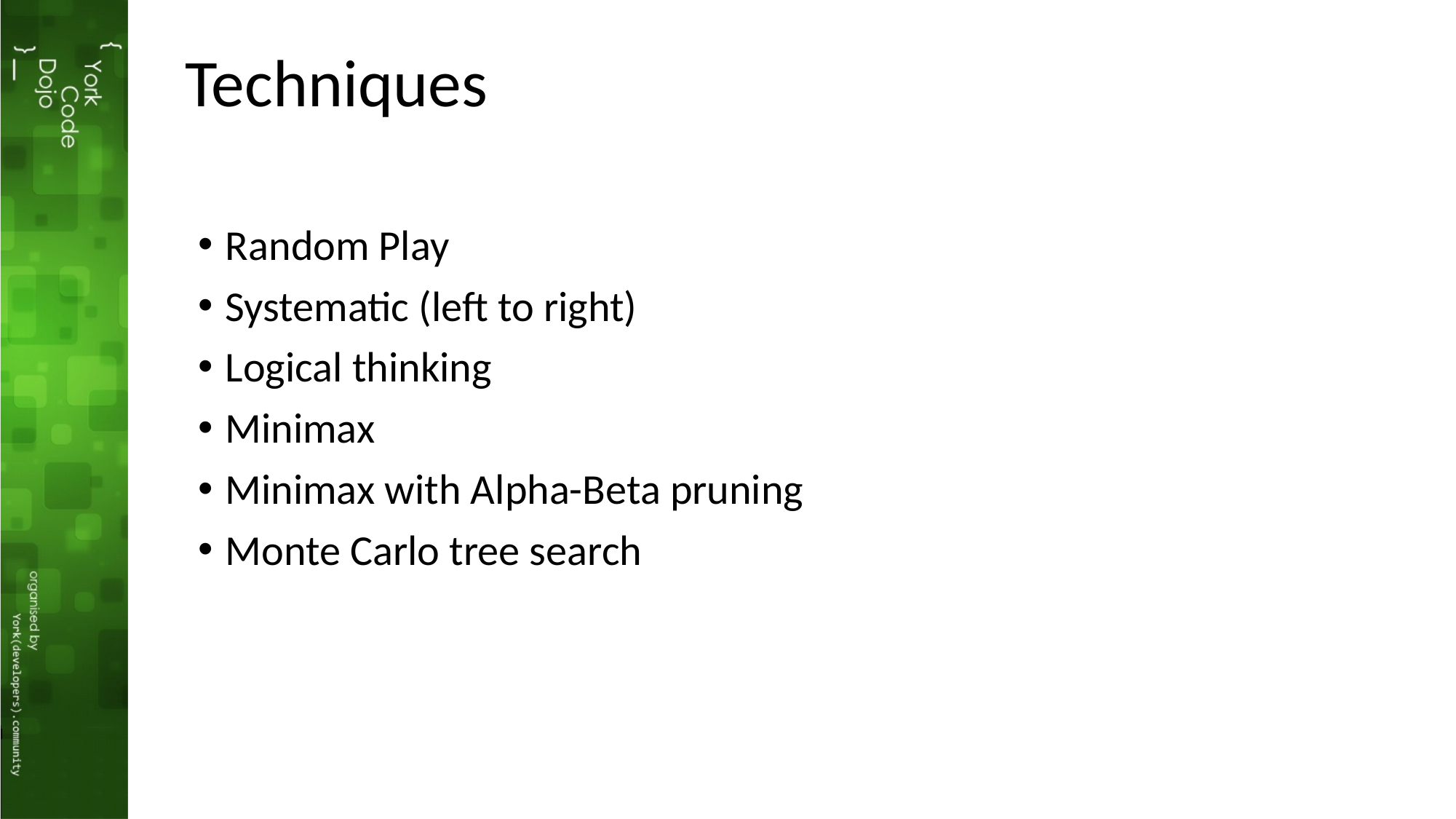

# Techniques
Random Play
Systematic (left to right)
Logical thinking
Minimax
Minimax with Alpha-Beta pruning
Monte Carlo tree search